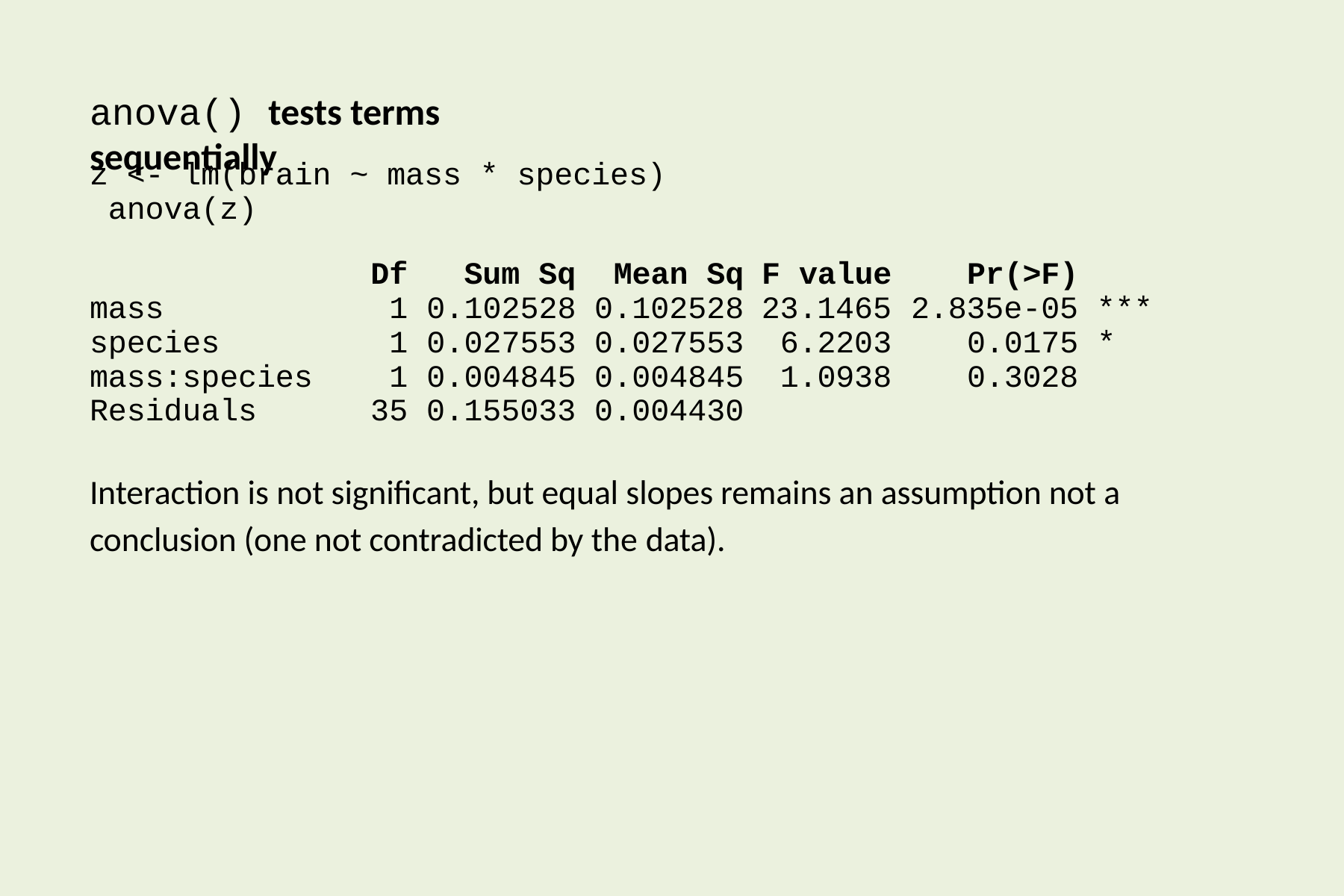

# anova() tests terms sequentially
z <- lm(brain ~ mass * species)  anova(z)
| Df |  | Sum Sq | Mean Sq | F | value | Pr(>F) |
| --- | --- | --- | --- | --- | --- | --- |
| mass | 1 | 0.102528 | 0.102528 | 23.1465 |  | 2.835e-05 \*\*\* |
| species | 1 | 0.027553 | 0.027553 | 6.2203 |  | 0.0175 \* |
| mass:species | 1 | 0.004845 | 0.004845 | 1.0938 |  | 0.3028 |
| Residuals | 35 | 0.155033 | 0.004430 |  |  |  |
Interaction is not significant, but equal slopes remains an assumption not a  conclusion (one not contradicted by the data).